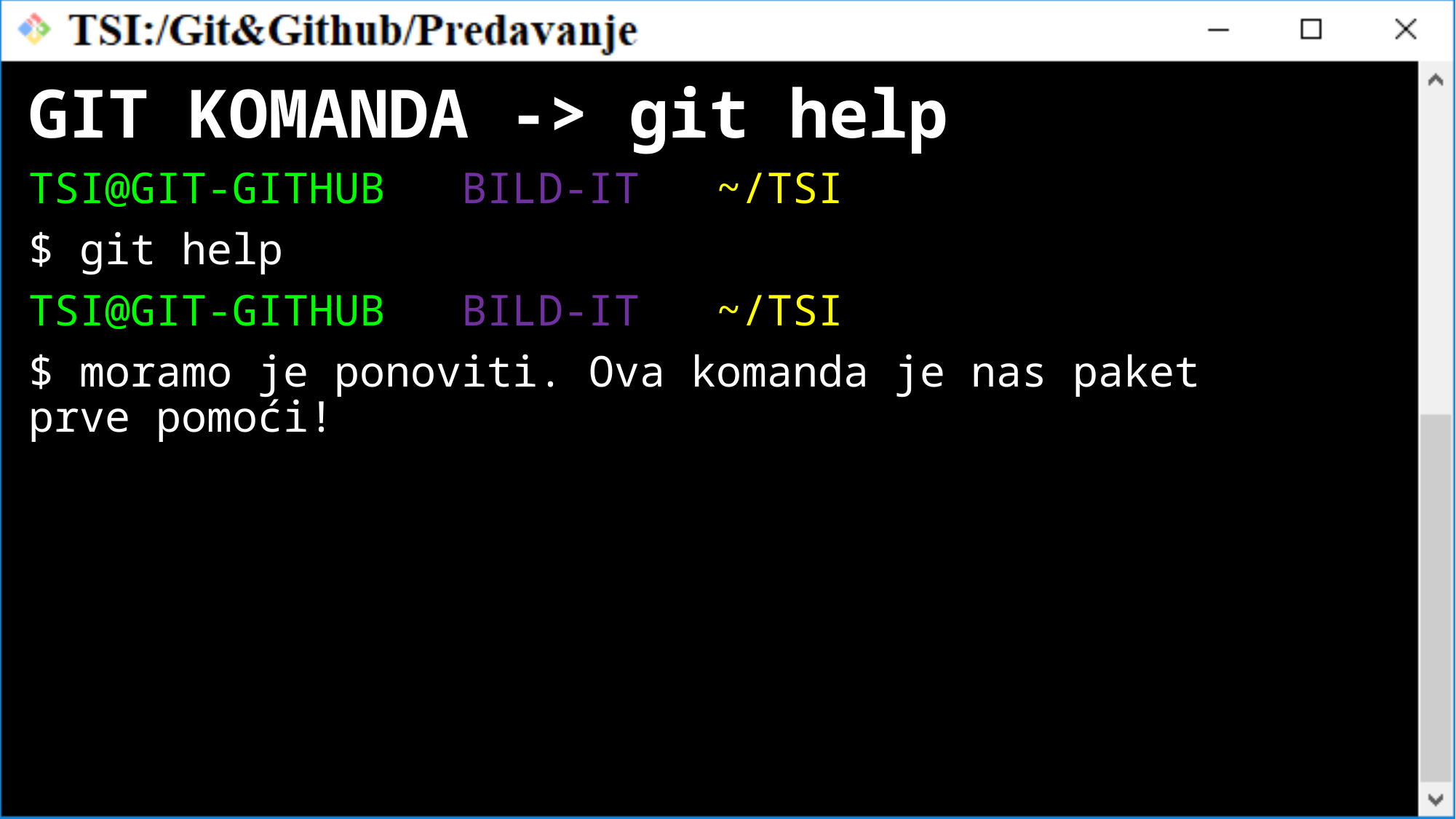

# GIT KOMANDA -> git help
TSI@GIT-GITHUB   BILD-IT   ~/TSI
$ git help
TSI@GIT-GITHUB   BILD-IT   ~/TSI
$ moramo je ponoviti. Ova komanda je nas paket prve pomoći!